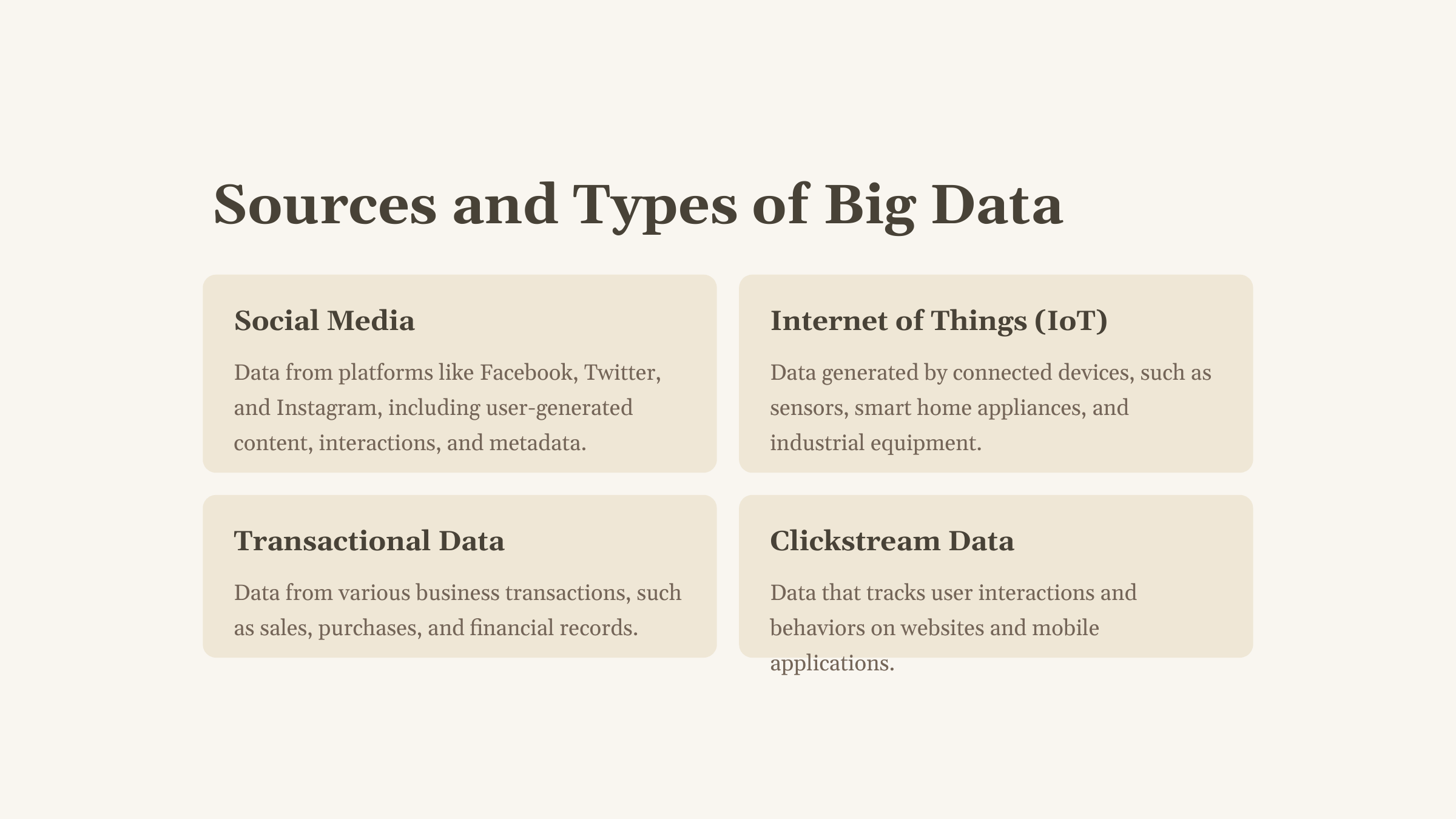

Sources and Types of Big Data

Social Media
Internet of Things (IoT)
Data from platforms like Facebook, Twitter, and Instagram, including user-generated content, interactions, and metadata.
Data generated by connected devices, such as sensors, smart home appliances, and industrial equipment.

Transactional Data
Clickstream Data
Data from various business transactions, such as sales, purchases, and financial records.
Data that tracks user interactions and behaviors on websites and mobile applications.